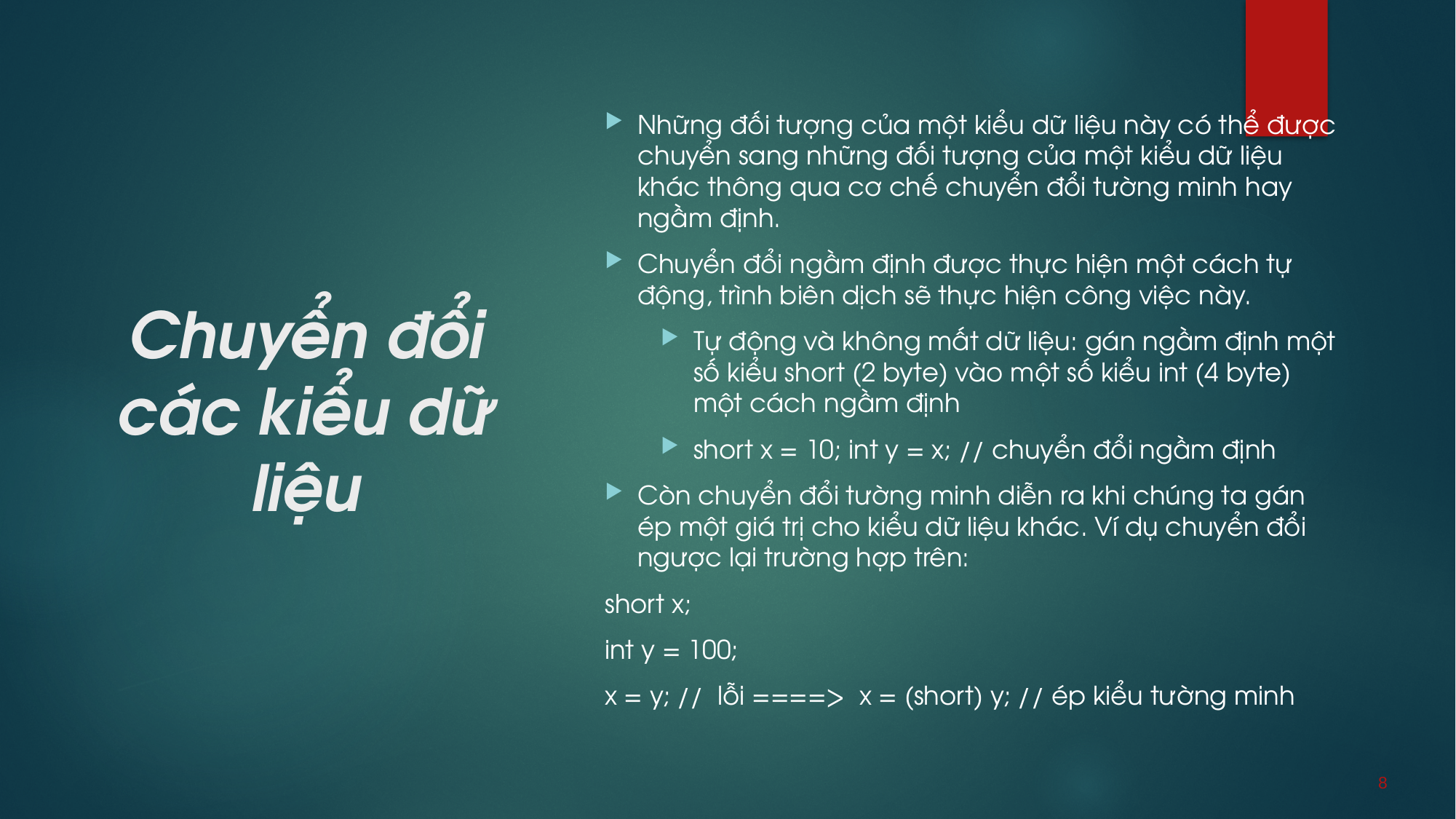

Những đối tượng của một kiểu dữ liệu này có thể được chuyển sang những đối tượng của một kiểu dữ liệu khác thông qua cơ chế chuyển đổi tường minh hay ngầm định.
Chuyển đổi ngầm định được thực hiện một cách tự động, trình biên dịch sẽ thực hiện công việc này.
Tự động và không mất dữ liệu: gán ngầm định một số kiểu short (2 byte) vào một số kiểu int (4 byte) một cách ngầm định
short x = 10; int y = x; // chuyển đổi ngầm định
Còn chuyển đổi tường minh diễn ra khi chúng ta gán ép một giá trị cho kiểu dữ liệu khác. Ví dụ chuyển đổi ngược lại trường hợp trên:
short x;
int y = 100;
x = y; //  lỗi ====>  x = (short) y; // ép kiểu tường minh
# Chuyển đổi các kiểu dữ liệu
8